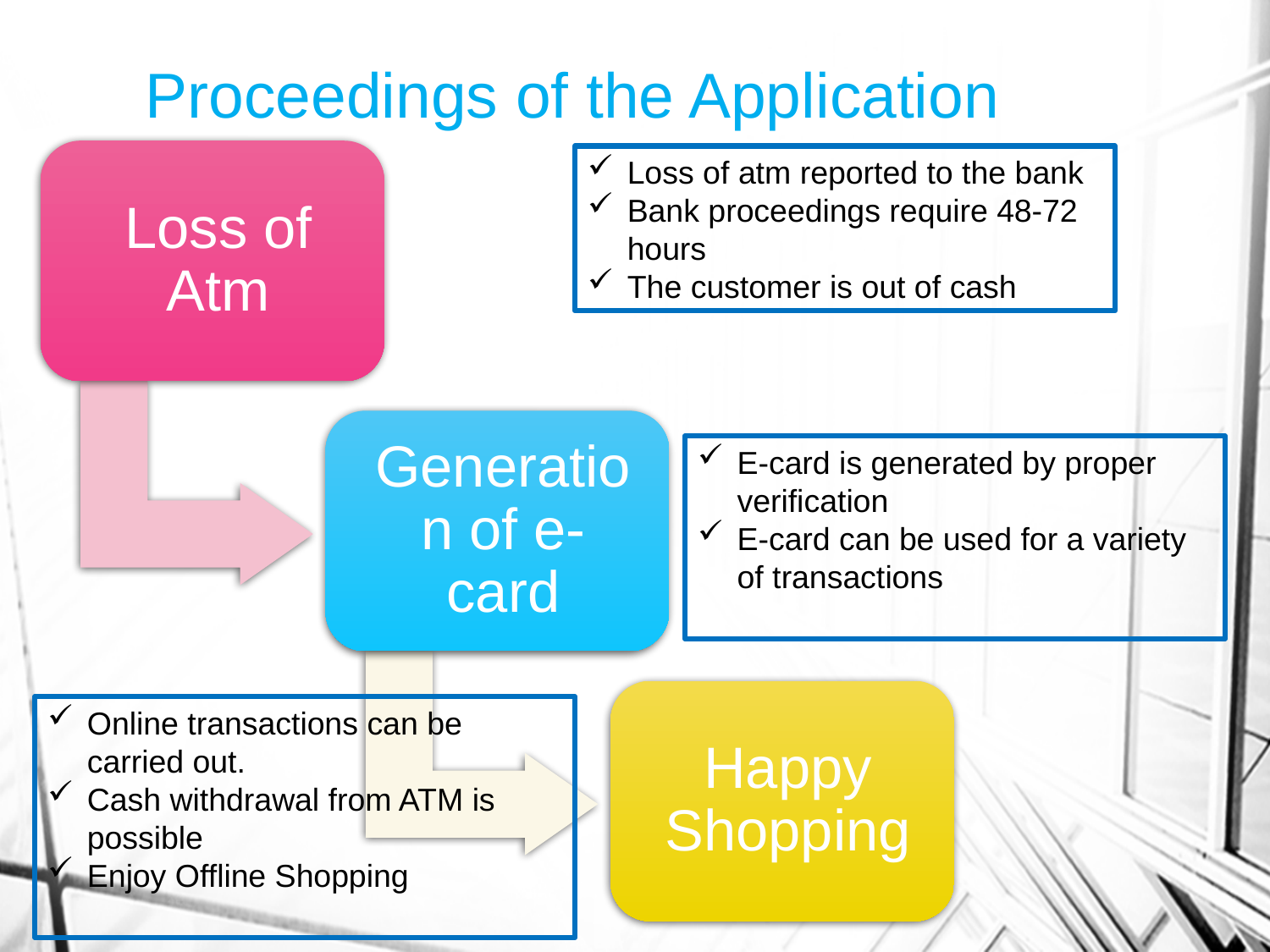

# Proceedings of the Application
Loss of Atm
Generation of e-card
Happy Shopping
Loss of atm reported to the bank
Bank proceedings require 48-72 hours
The customer is out of cash
E-card is generated by proper verification
E-card can be used for a variety of transactions

Online transactions can be carried out.
Cash withdrawal from ATM is possible
Enjoy Offline Shopping